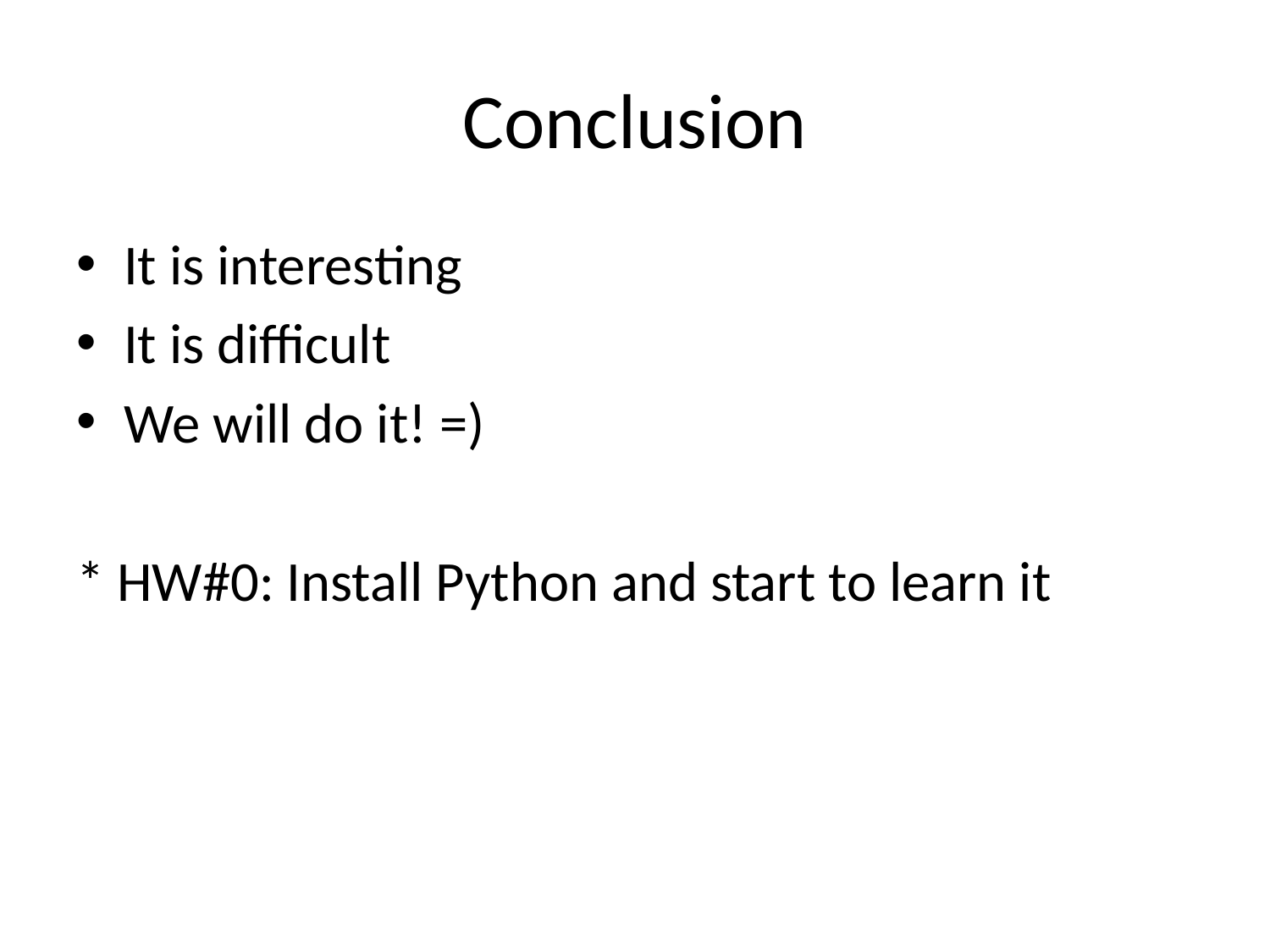

# Conclusion
It is interesting
It is difficult
We will do it! =)

* HW#0: Install Python and start to learn it